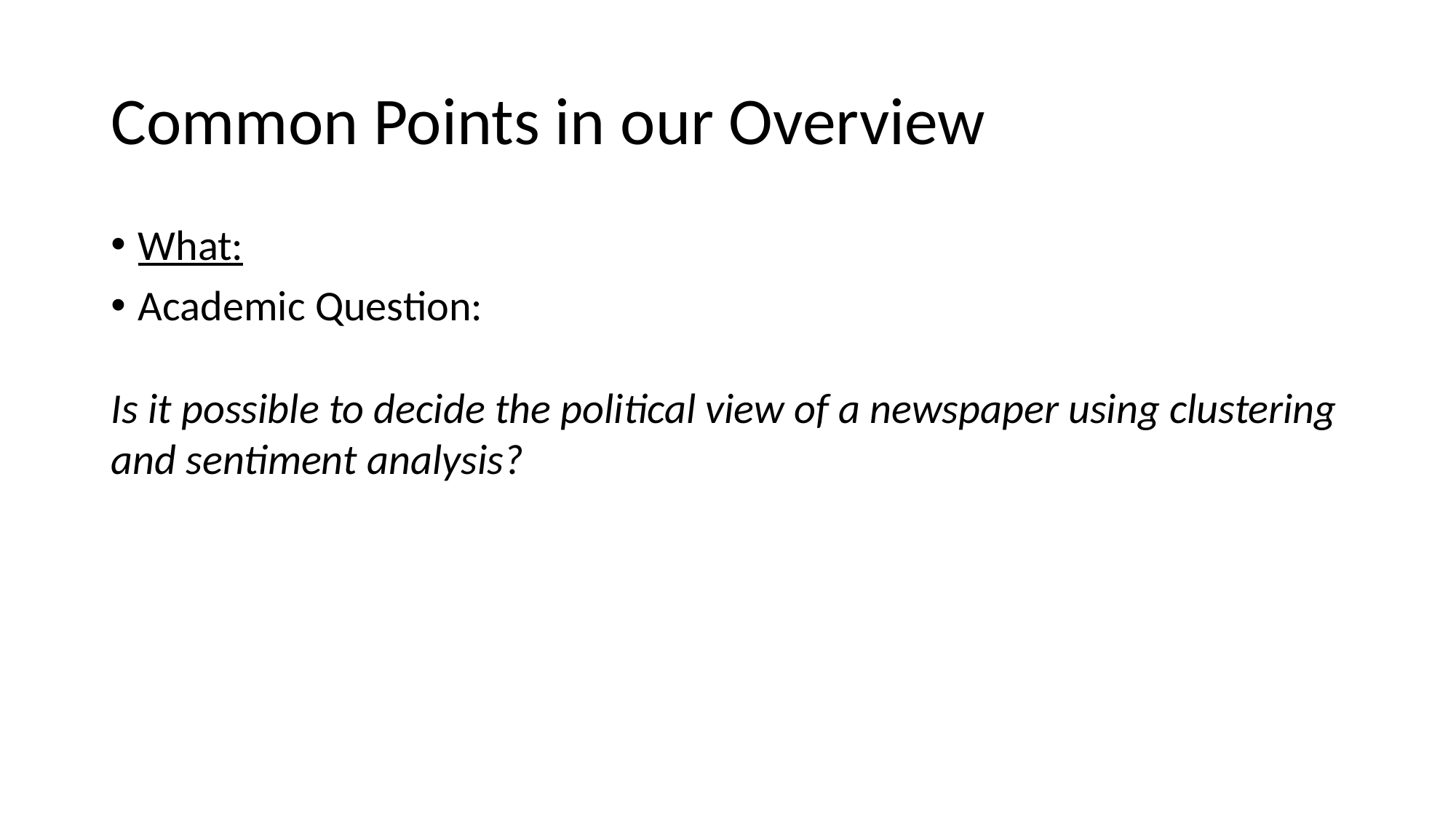

# Common Points in our Overview
What:
Academic Question:
Is it possible to decide the political view of a newspaper using clustering and sentiment analysis?